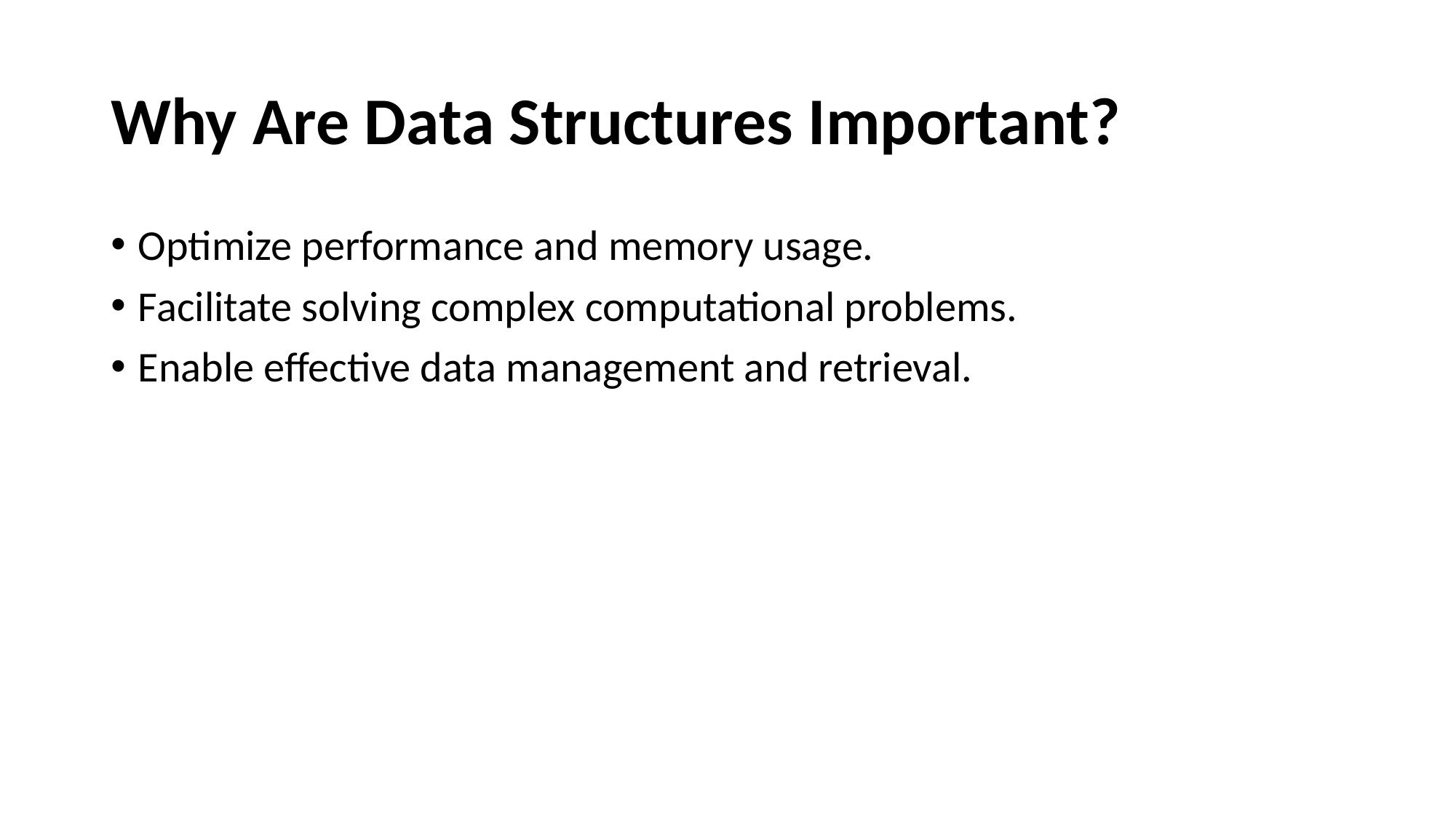

# Why Are Data Structures Important?
Optimize performance and memory usage.
Facilitate solving complex computational problems.
Enable effective data management and retrieval.